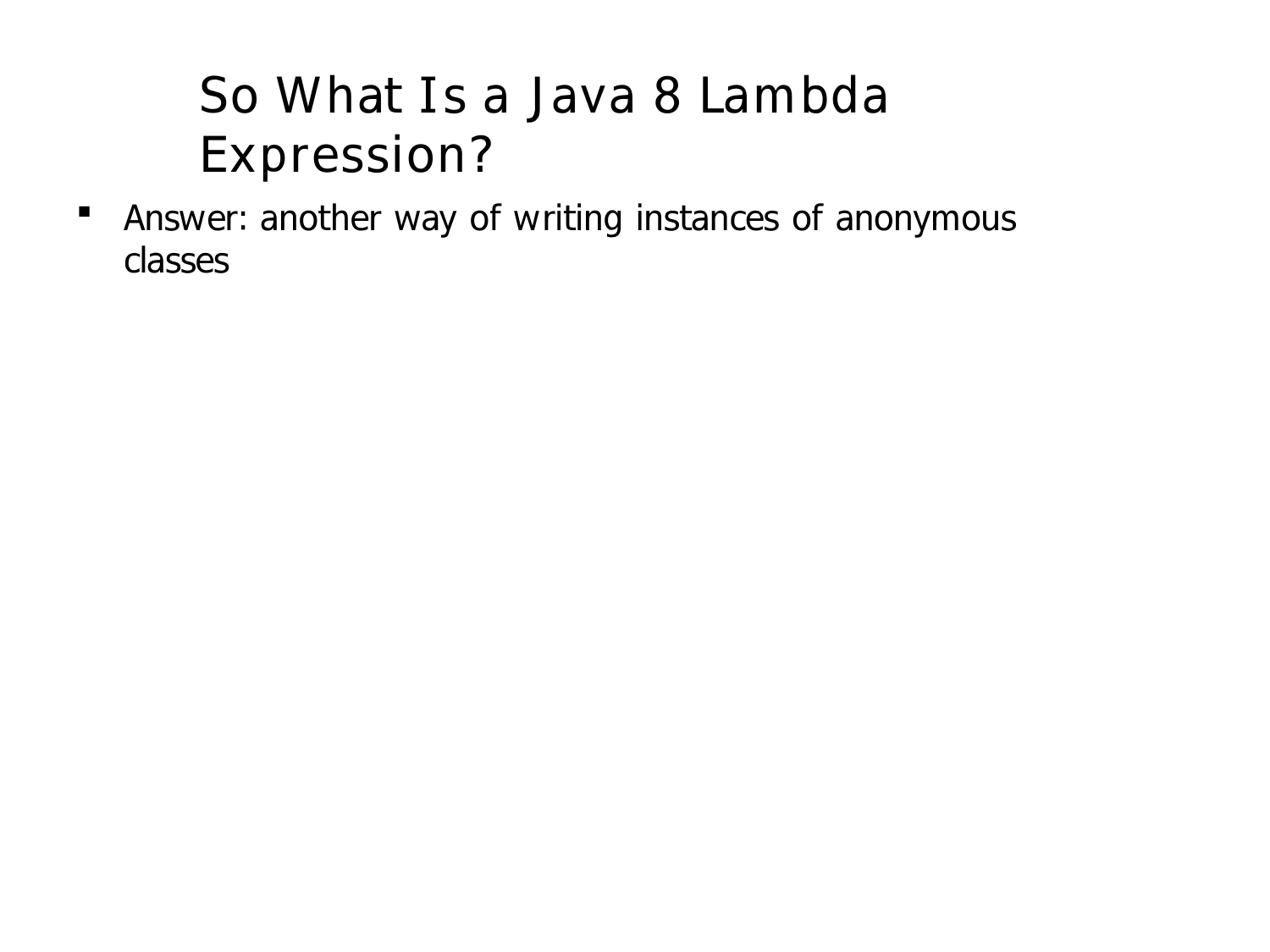

# So What Is a Java 8 Lambda Expression?
Answer: another way of writing instances of anonymous classes
21